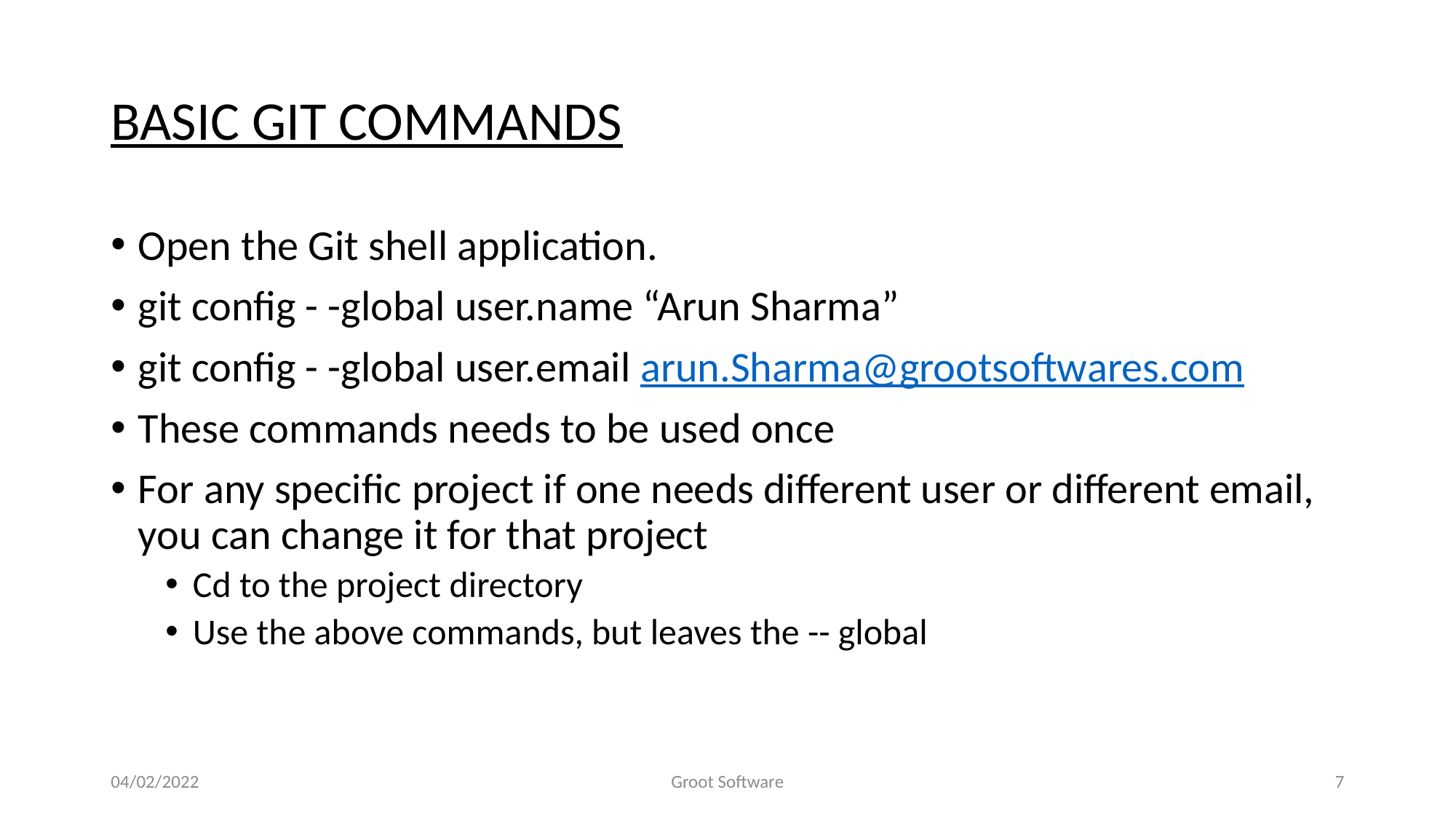

# BASIC GIT COMMANDS
Open the Git shell application.
git config - -global user.name “Arun Sharma”
git config - -global user.email arun.Sharma@grootsoftwares.com
These commands needs to be used once
For any specific project if one needs different user or different email, you can change it for that project
Cd to the project directory
Use the above commands, but leaves the -- global

04/02/2022
Groot Software
7